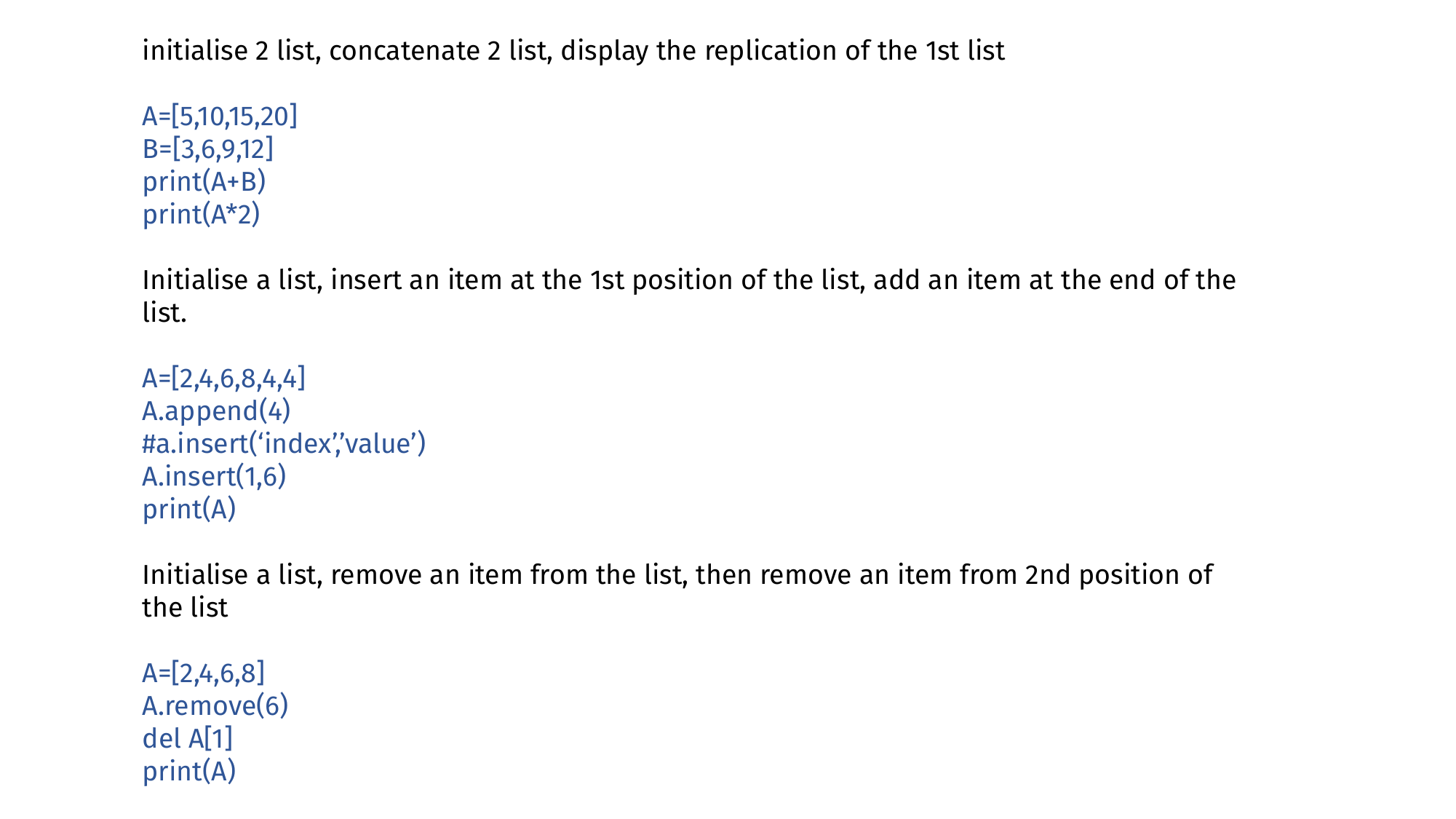

initialise 2 list, concatenate 2 list, display the replication of the 1st list

A=[5,10,15,20]
B=[3,6,9,12]
print(A+B)
print(A*2)

Initialise a list, insert an item at the 1st position of the list, add an item at the end of the list.

A=[2,4,6,8,4,4]
A.append(4)
#a.insert(‘index’,’value’)
A.insert(1,6)
print(A)

Initialise a list, remove an item from the list, then remove an item from 2nd position of the list

A=[2,4,6,8]
A.remove(6)
del A[1]
print(A)